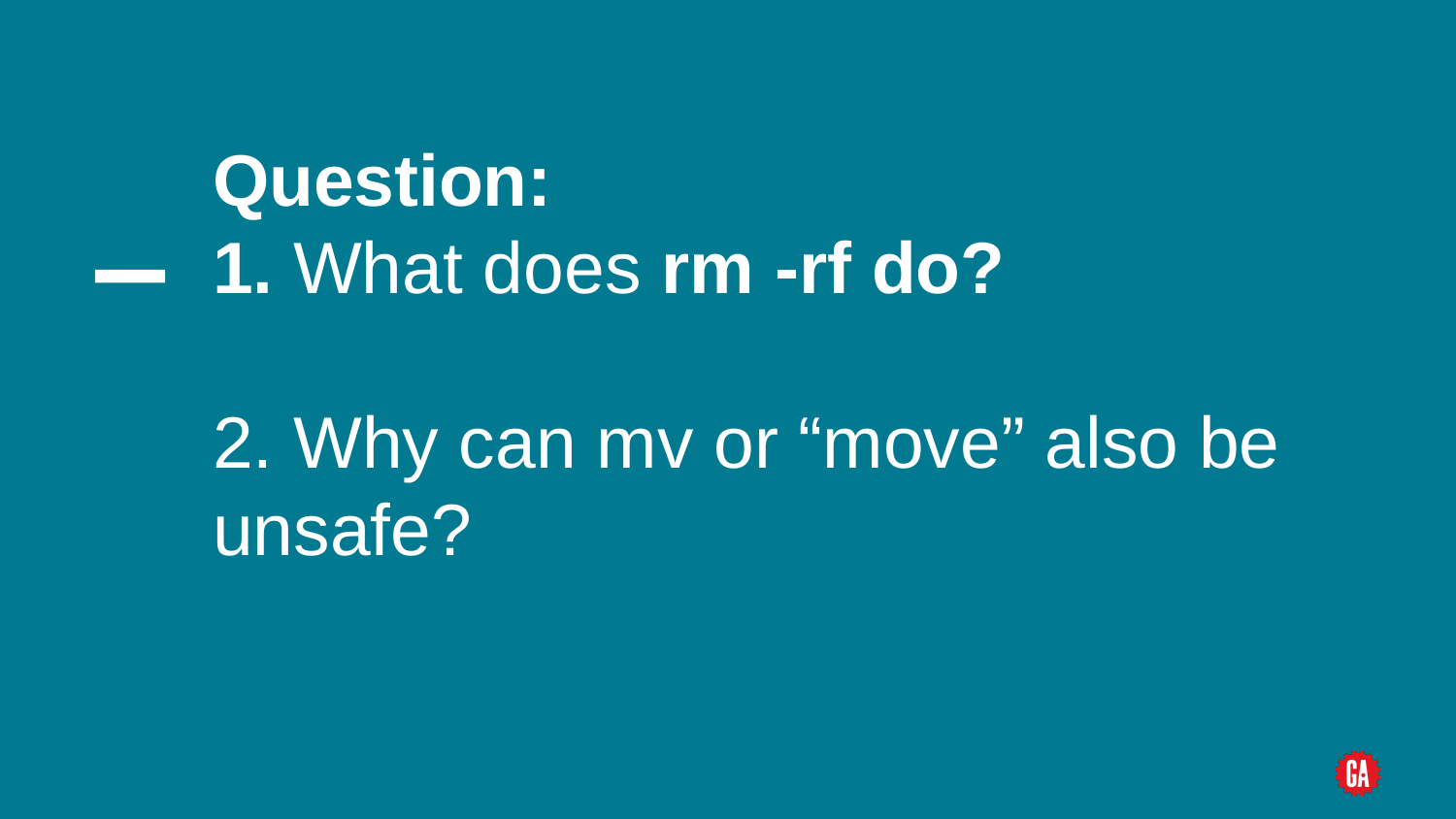

# Question: 1. What does rm -rf do? 2. Why can mv or “move” also be unsafe?